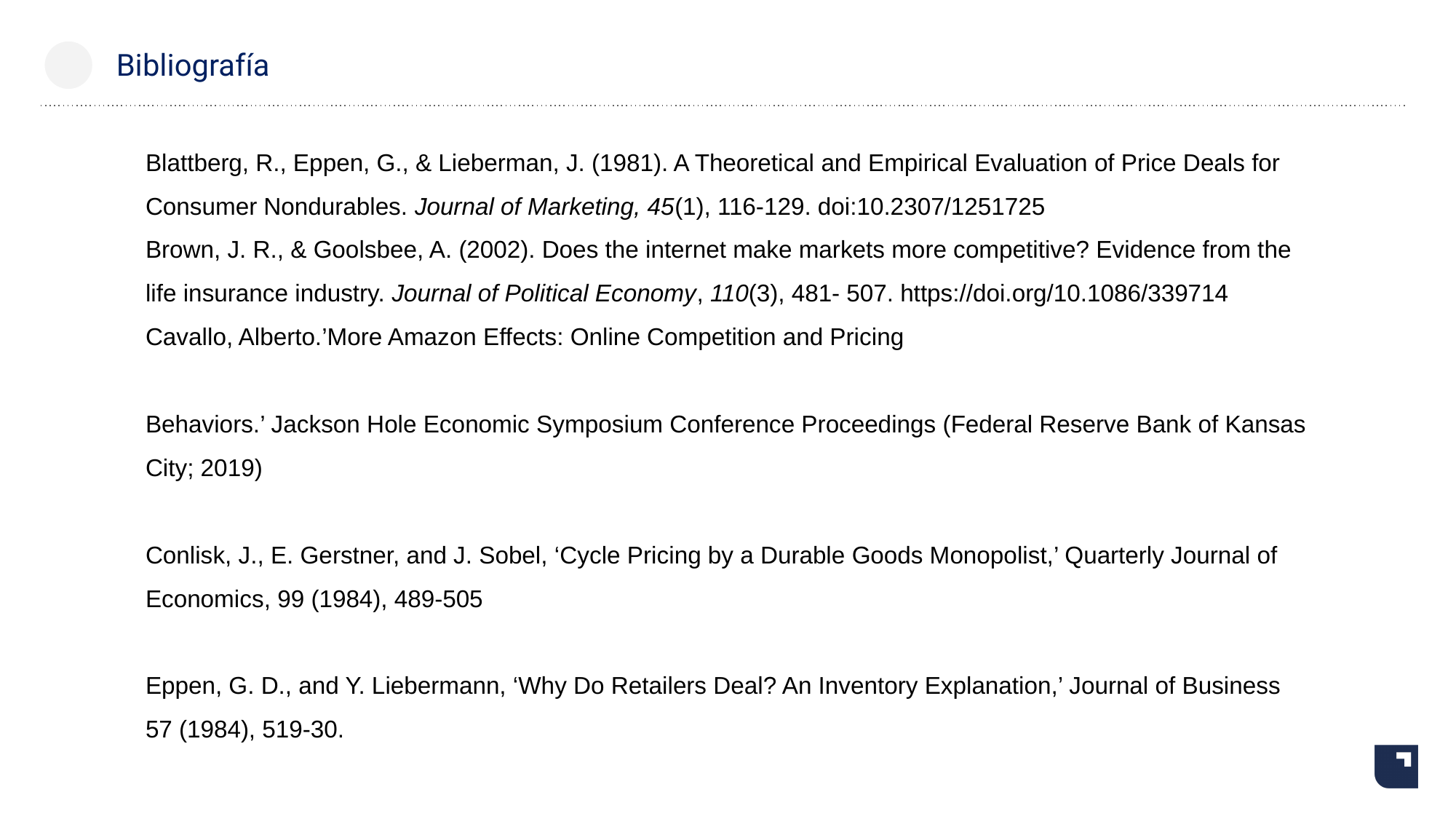

# Bibliografía
Blattberg, R., Eppen, G., & Lieberman, J. (1981). A Theoretical and Empirical Evaluation of Price Deals for Consumer Nondurables. Journal of Marketing, 45(1), 116-129. doi:10.2307/1251725
Brown, J. R., & Goolsbee, A. (2002). Does the internet make markets more competitive? Evidence from the life insurance industry. Journal of Political Economy, 110(3), 481- 507. https://doi.org/10.1086/339714
Cavallo, Alberto.’More Amazon Effects: Online Competition and Pricing
Behaviors.’ Jackson Hole Economic Symposium Conference Proceedings (Federal Reserve Bank of Kansas City; 2019)

Conlisk, J., E. Gerstner, and J. Sobel, ‘Cycle Pricing by a Durable Goods Monopolist,’ Quarterly Journal of Economics, 99 (1984), 489-505

Eppen, G. D., and Y. Liebermann, ‘Why Do Retailers Deal? An Inventory Explanation,’ Journal of Business 57 (1984), 519-30.